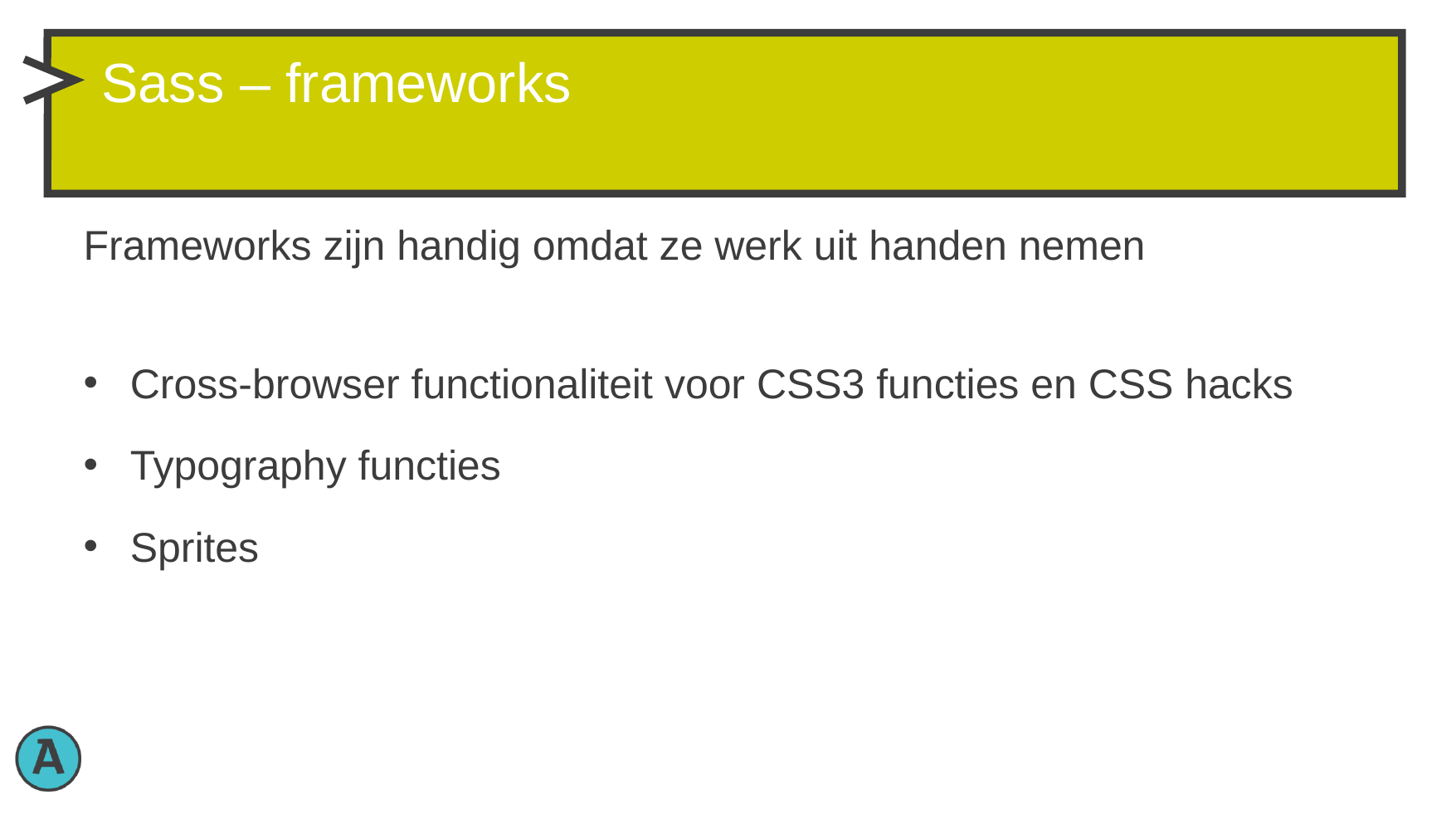

# Sass – frameworks
Frameworks zijn handig omdat ze werk uit handen nemen

Cross-browser functionaliteit voor CSS3 functies en CSS hacks
Typography functies
Sprites